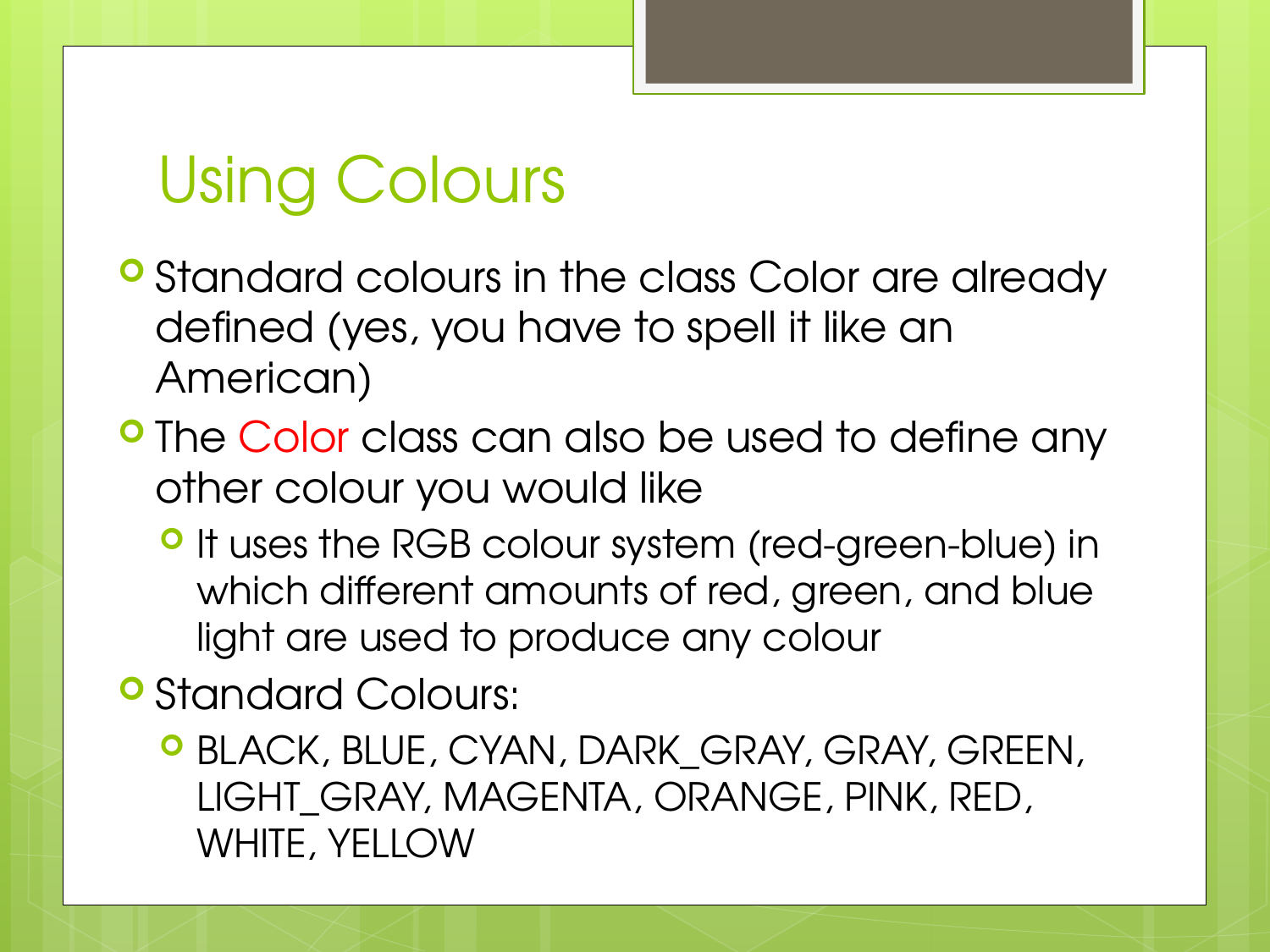

# Using Colours
Standard colours in the class Color are already defined (yes, you have to spell it like an American)
The Color class can also be used to define any other colour you would like
It uses the RGB colour system (red-green-blue) in which different amounts of red, green, and blue light are used to produce any colour
Standard Colours:
BLACK, BLUE, CYAN, DARK_GRAY, GRAY, GREEN, LIGHT_GRAY, MAGENTA, ORANGE, PINK, RED, WHITE, YELLOW